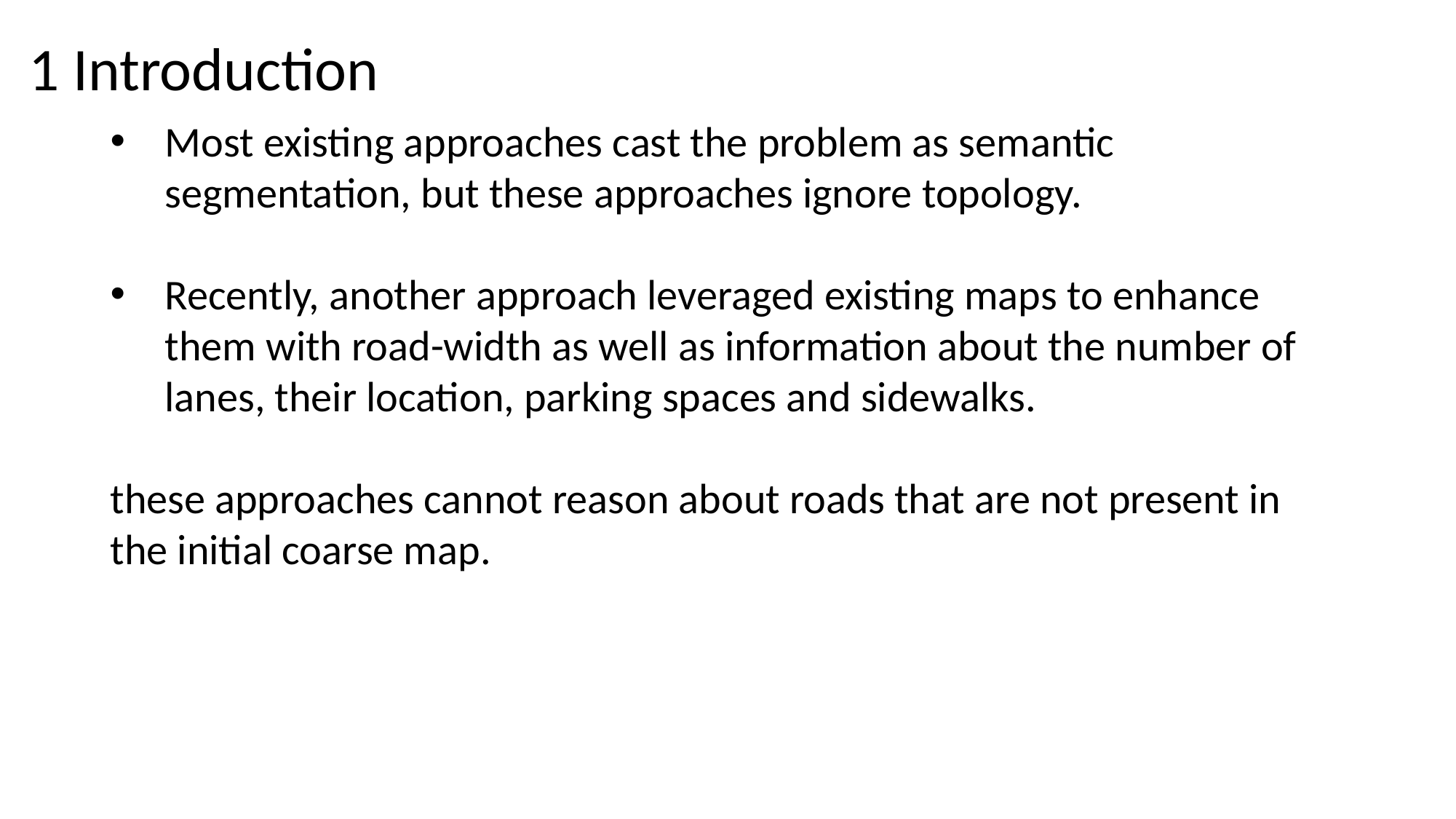

1 Introduction
Most existing approaches cast the problem as semantic segmentation, but these approaches ignore topology.

Recently, another approach leveraged existing maps to enhance them with road-width as well as information about the number of lanes, their location, parking spaces and sidewalks.

these approaches cannot reason about roads that are not present in the initial coarse map.